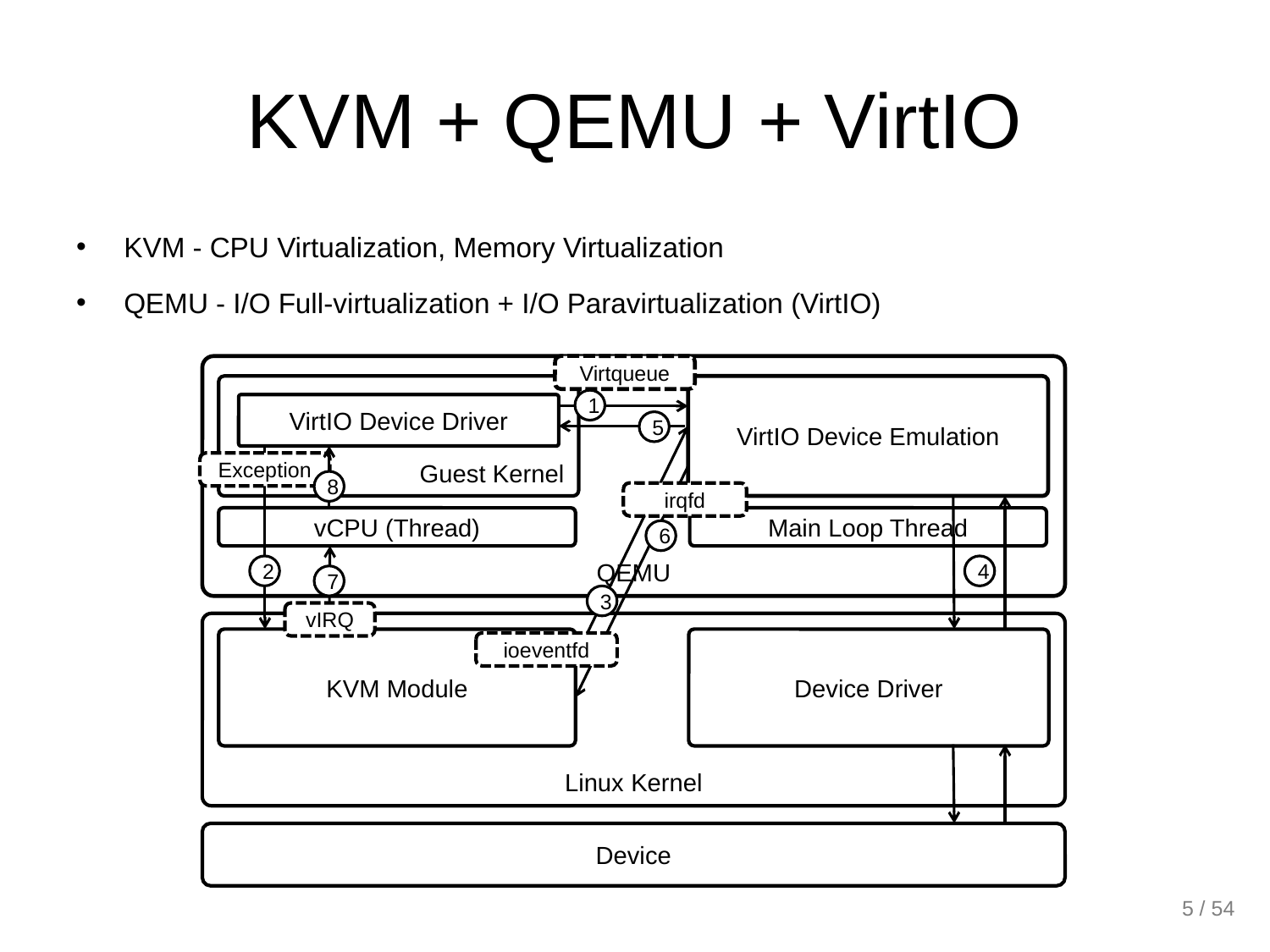

# KVM + QEMU + VirtIO
KVM - CPU Virtualization, Memory Virtualization
QEMU - I/O Full-virtualization + I/O Paravirtualization (VirtIO)

QEMU
Virtqueue
Guest Kernel
VirtIO Device Emulation
1
VirtIO Device Driver
5
Exception
8
irqfd
vCPU (Thread)
Main Loop Thread
6
2
4
7
3
vIRQ
Linux Kernel
KVM Module
Device Driver
ioeventfd
Device
5